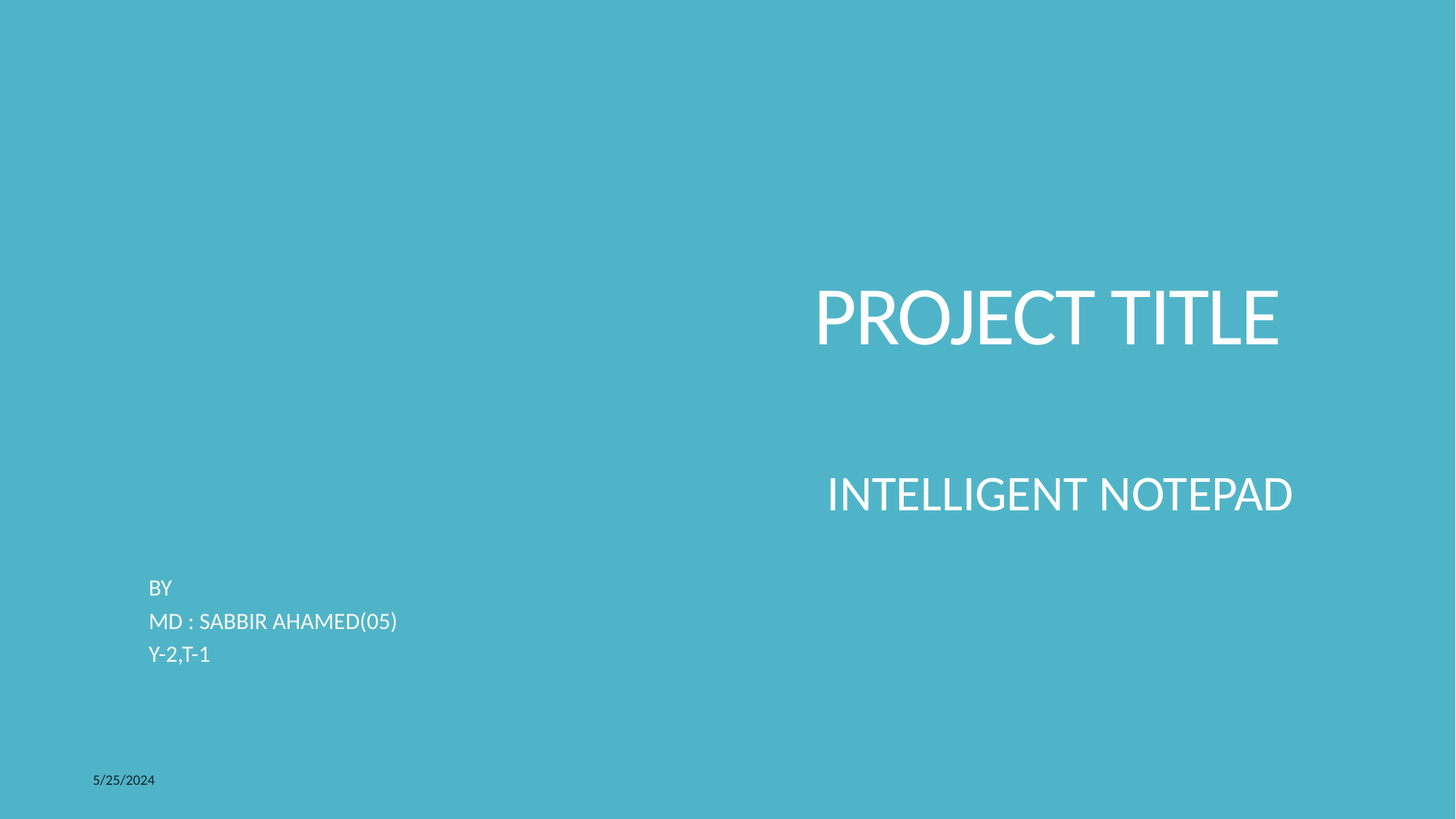

# PROJECT TITLE
INTELLIGENT NOTEPAD
By
MD : SABBIR AHAMED(05)
Y-2,T-1

2
5/25/2024